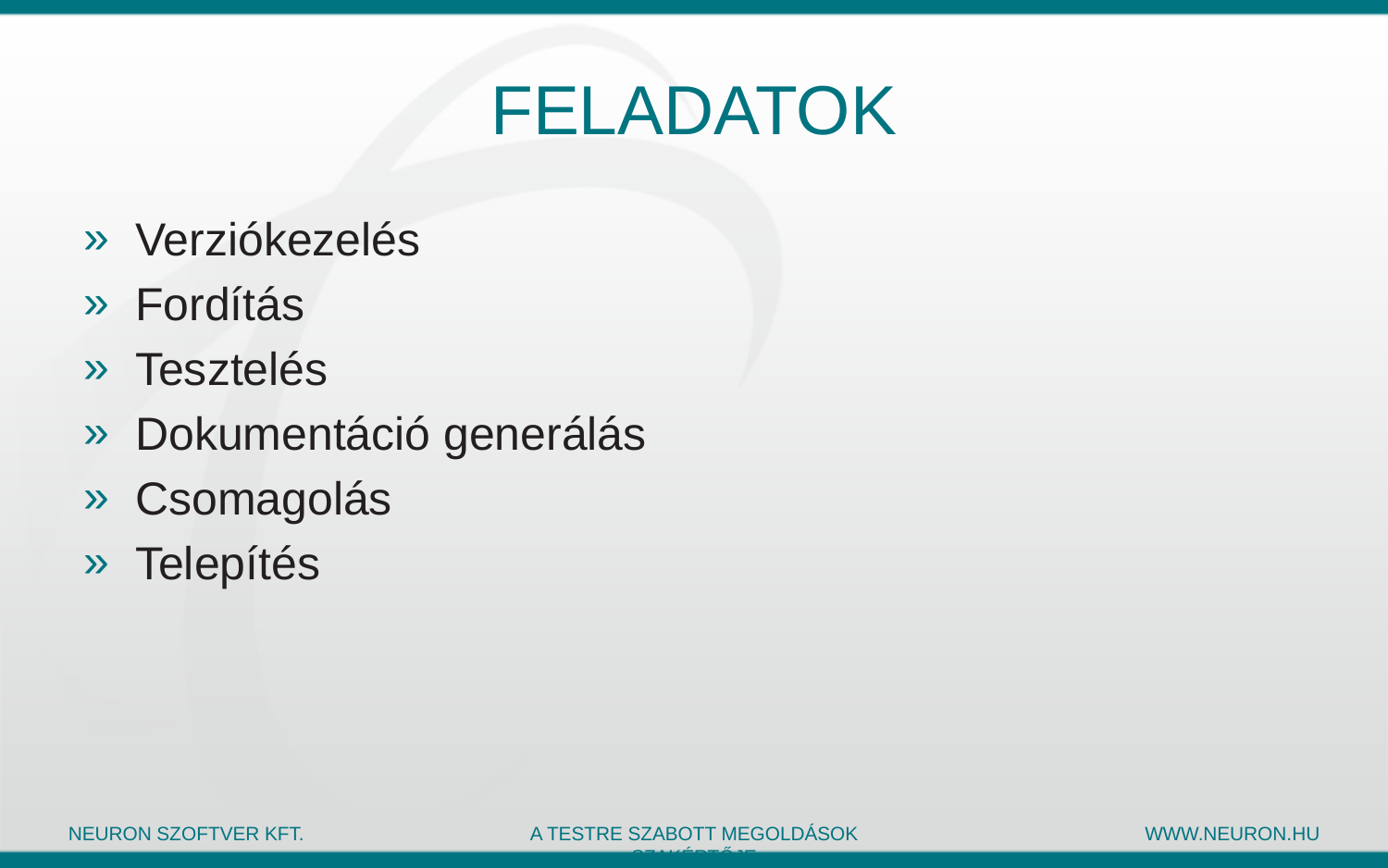

# Feladatok
Verziókezelés
Fordítás
Tesztelés
Dokumentáció generálás
Csomagolás
Telepítés